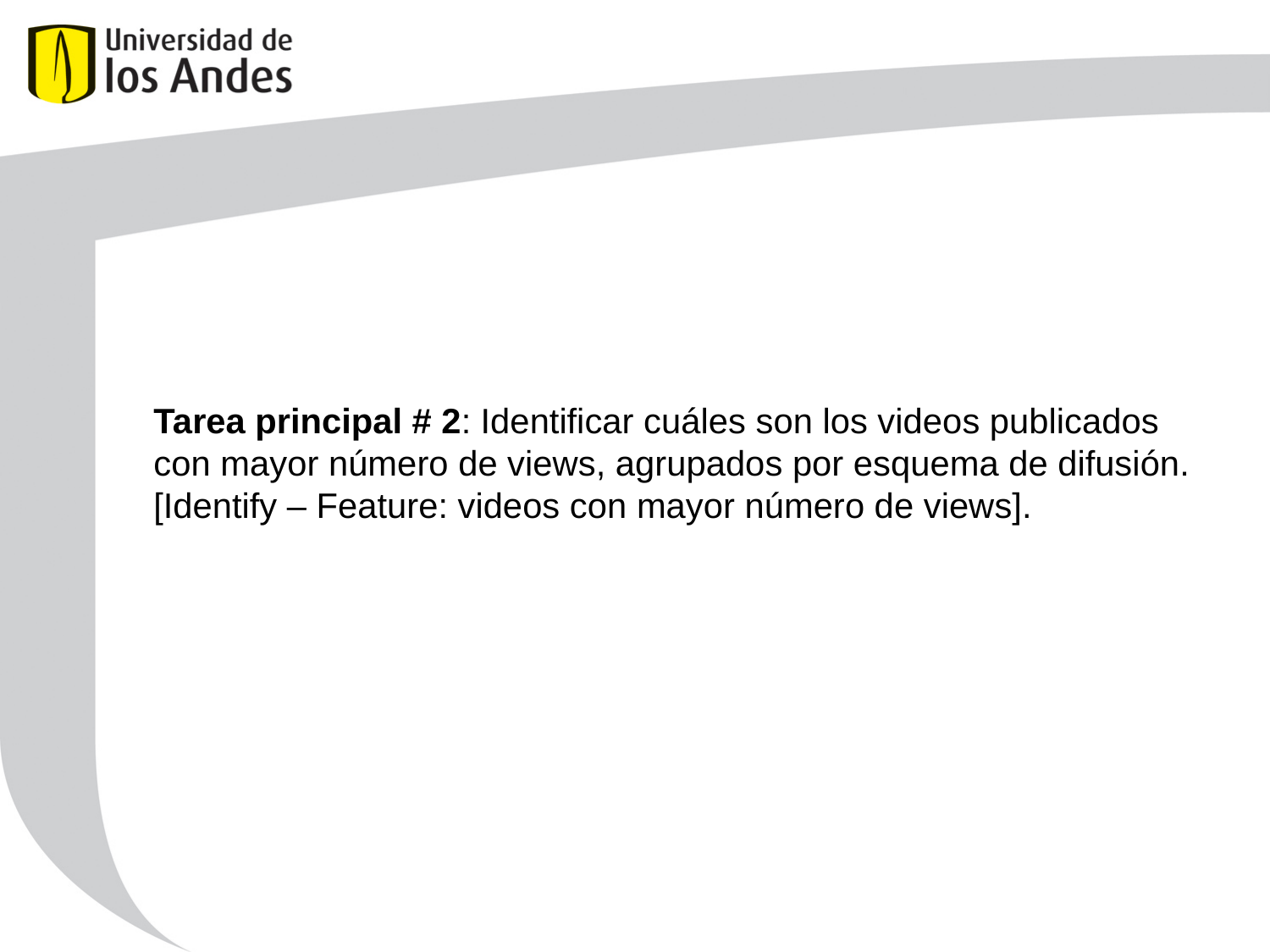

Tarea principal # 2: Identificar cuáles son los videos publicados con mayor número de views, agrupados por esquema de difusión. [Identify – Feature: videos con mayor número de views].